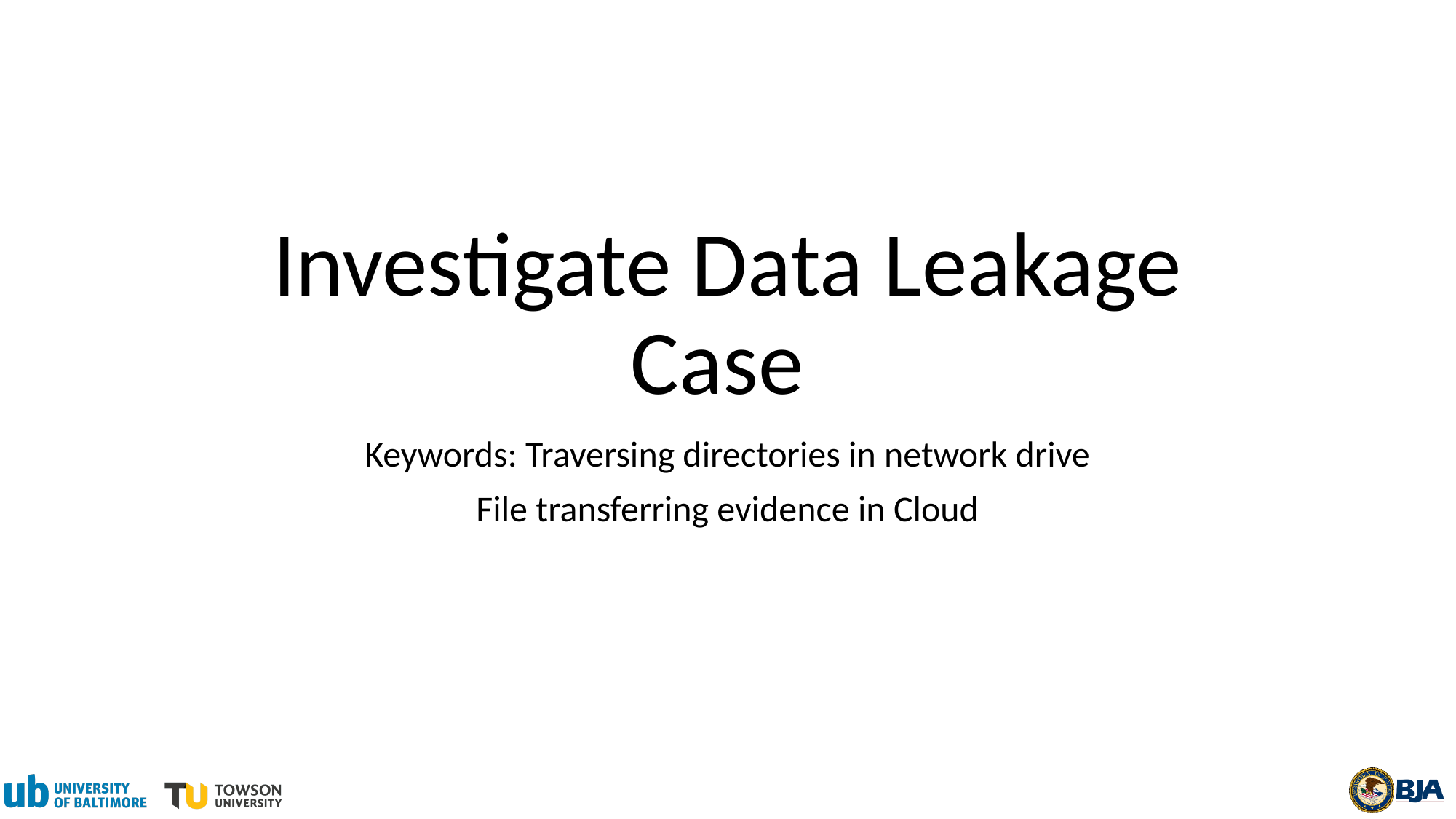

# Investigate Data Leakage Case
Keywords: Traversing directories in network drive
File transferring evidence in Cloud